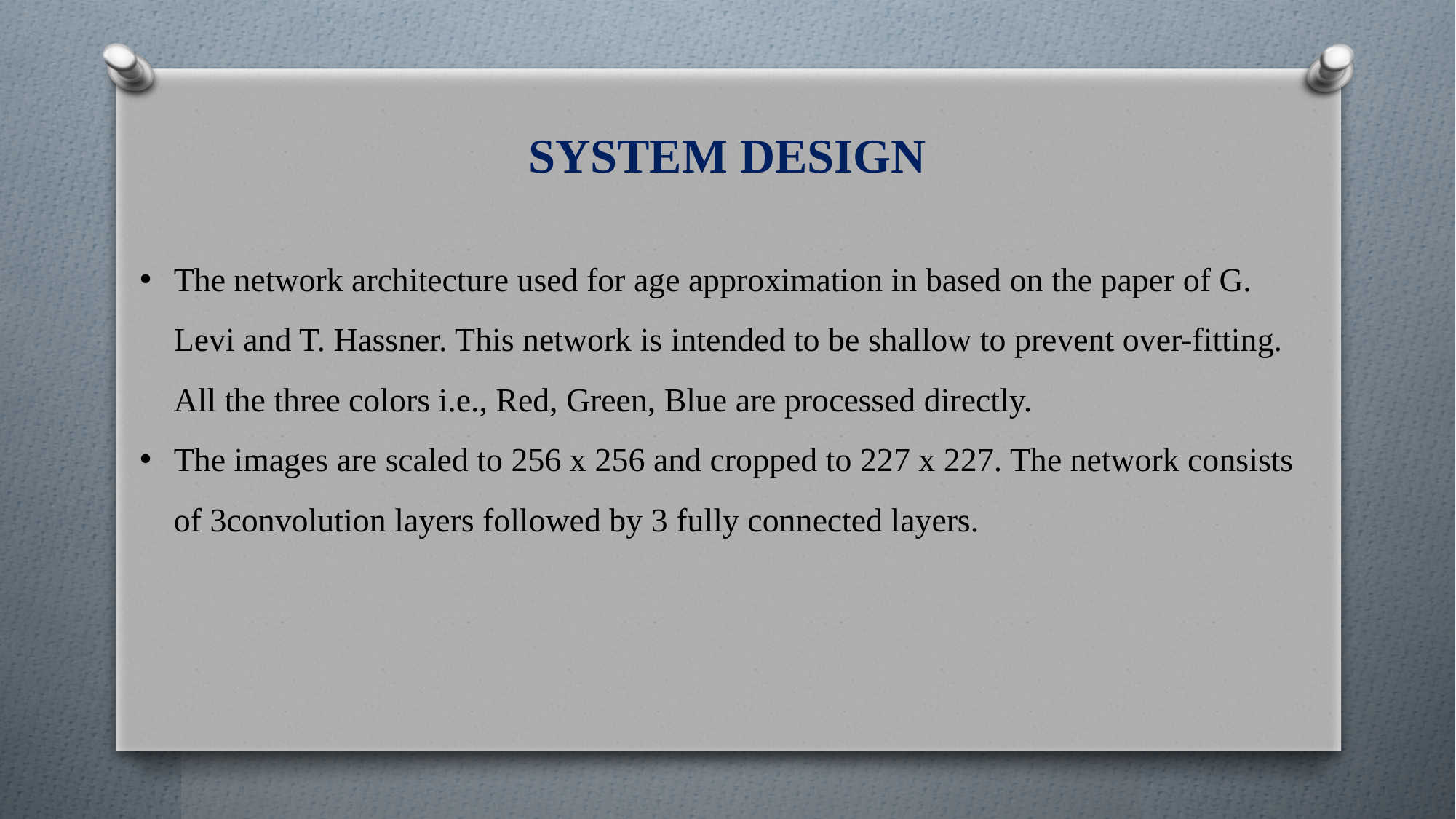

# SYSTEM DESIGN
The network architecture used for age approximation in based on the paper of G. Levi and T. Hassner. This network is intended to be shallow to prevent over-fitting. All the three colors i.e., Red, Green, Blue are processed directly.
The images are scaled to 256 x 256 and cropped to 227 x 227. The network consists of 3convolution layers followed by 3 fully connected layers.